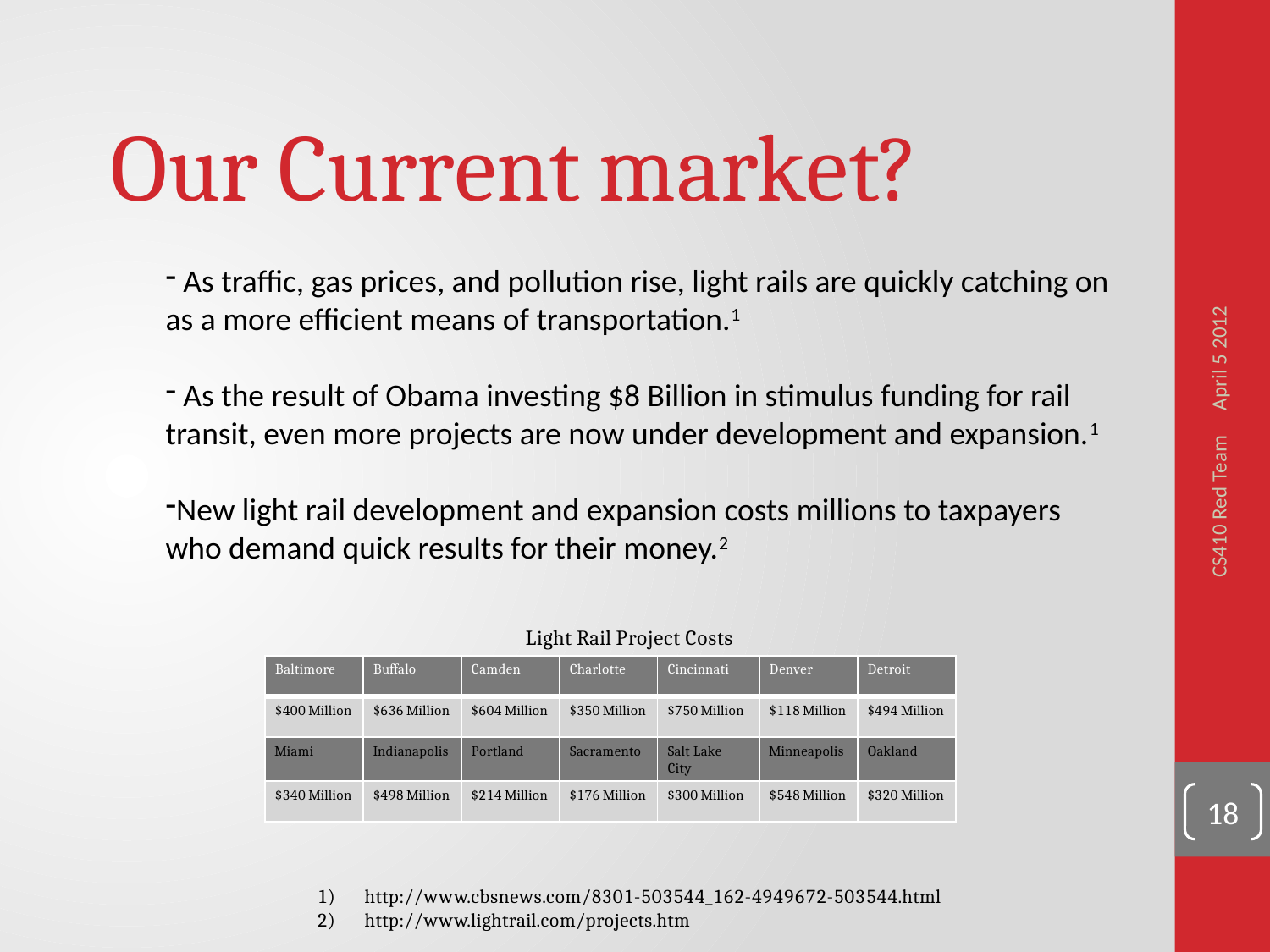

# Our Current market?
April 5 2012
 As traffic, gas prices, and pollution rise, light rails are quickly catching on as a more efficient means of transportation.1

 As the result of Obama investing $8 Billion in stimulus funding for rail transit, even more projects are now under development and expansion.1

New light rail development and expansion costs millions to taxpayers who demand quick results for their money.2
CS410 Red Team
Light Rail Project Costs
| Baltimore | Buffalo | Camden | Charlotte | Cincinnati | Denver | Detroit |
| --- | --- | --- | --- | --- | --- | --- |
| $400 Million | $636 Million | $604 Million | $350 Million | $750 Million | $118 Million | $494 Million |
| Miami | Indianapolis | Portland | Sacramento | Salt Lake City | Minneapolis | Oakland |
| $340 Million | $498 Million | $214 Million | $176 Million | $300 Million | $548 Million | $320 Million |
18
http://www.cbsnews.com/8301-503544_162-4949672-503544.html
http://www.lightrail.com/projects.htm